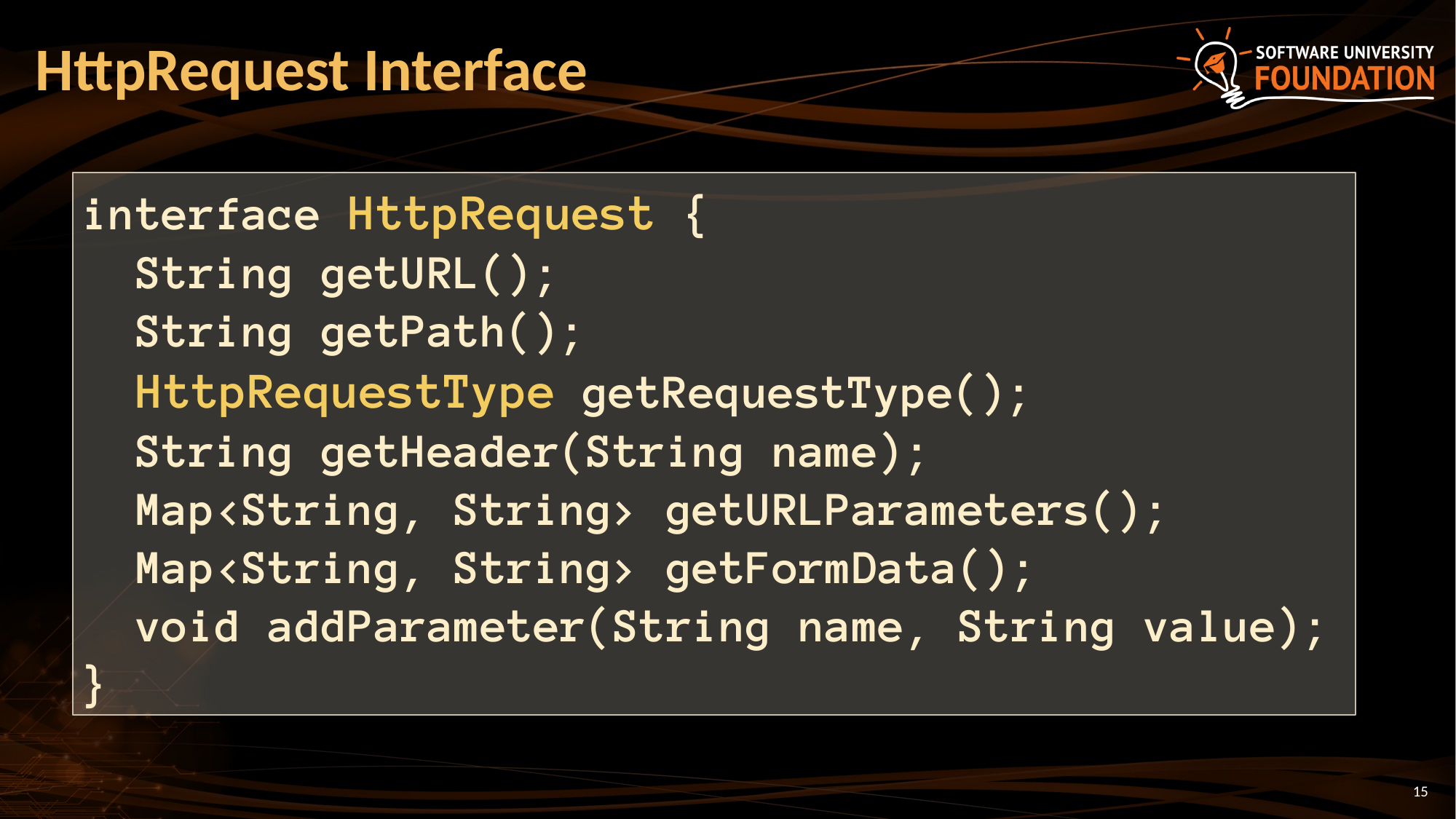

# HttpRequest Interface
interface HttpRequest {
  String getURL();
  String getPath();
  HttpRequestType getRequestType();
  String getHeader(String name);
  Map<String, String> getURLParameters();
  Map<String, String> getFormData();
  void addParameter(String name, String value);
}
15